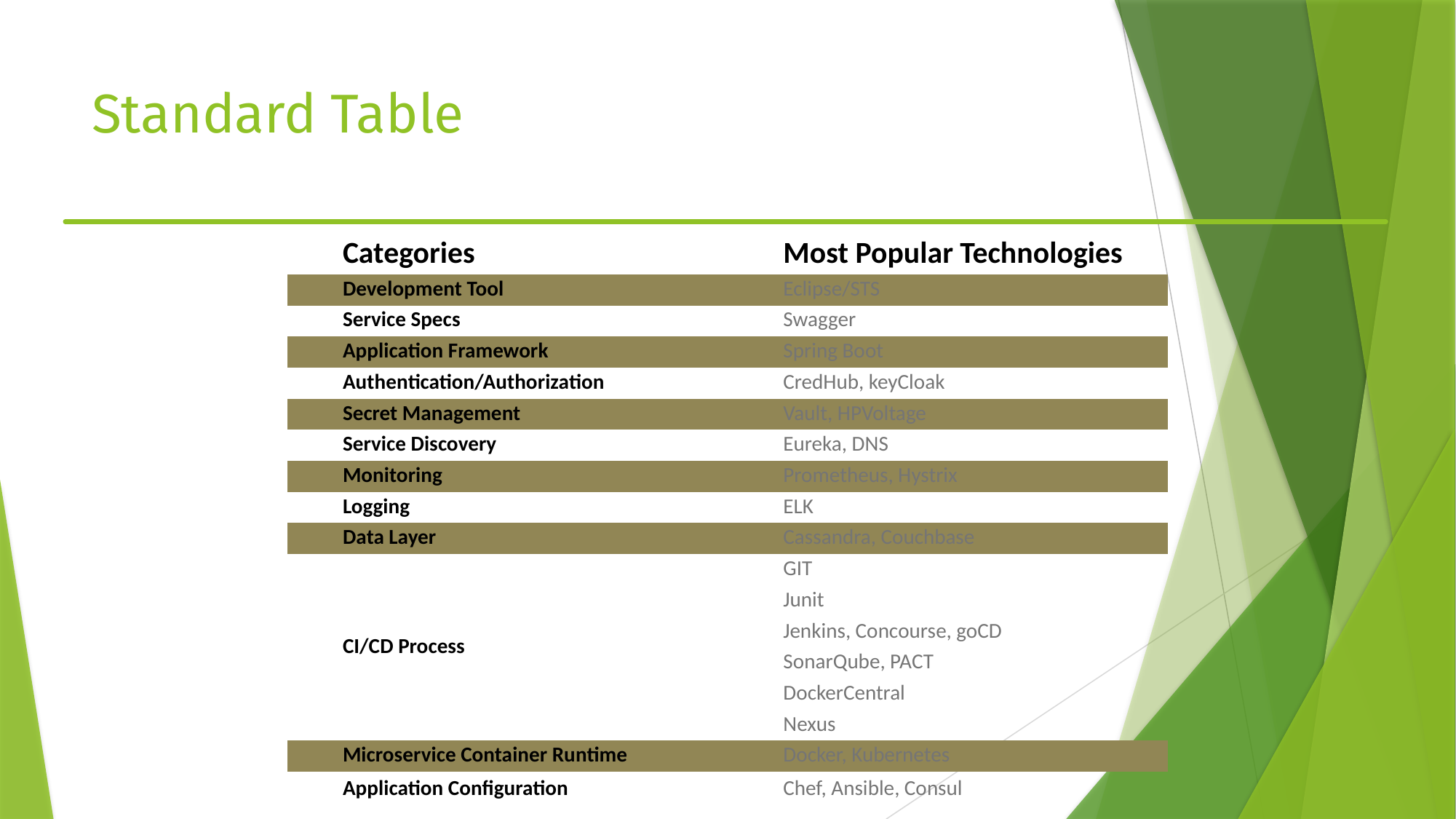

# Standard Table
| Categories | Most Popular Technologies |
| --- | --- |
| Development Tool | Eclipse/STS |
| Service Specs | Swagger |
| Application Framework | Spring Boot |
| Authentication/Authorization | CredHub, keyCloak |
| Secret Management | Vault, HPVoltage |
| Service Discovery | Eureka, DNS |
| Monitoring | Prometheus, Hystrix |
| Logging | ELK |
| Data Layer | Cassandra, Couchbase |
| CI/CD Process | GIT |
|  | Junit |
|  | Jenkins, Concourse, goCD |
|  | SonarQube, PACT |
|  | DockerCentral |
|  | Nexus |
| Microservice Container Runtime | Docker, Kubernetes |
| Application Configuration | Chef, Ansible, Consul |